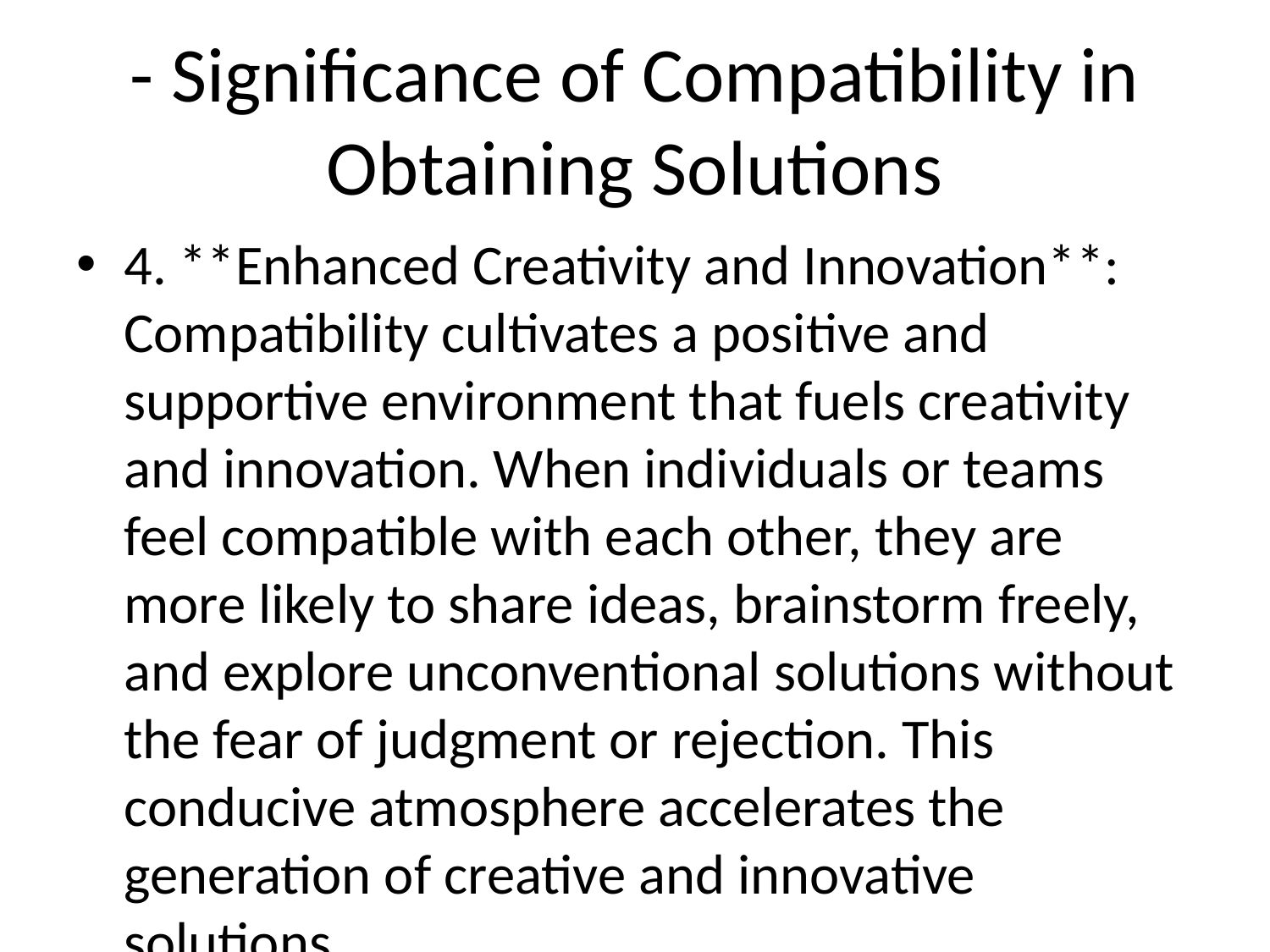

# - Significance of Compatibility in Obtaining Solutions
4. **Enhanced Creativity and Innovation**: Compatibility cultivates a positive and supportive environment that fuels creativity and innovation. When individuals or teams feel compatible with each other, they are more likely to share ideas, brainstorm freely, and explore unconventional solutions without the fear of judgment or rejection. This conducive atmosphere accelerates the generation of creative and innovative solutions.